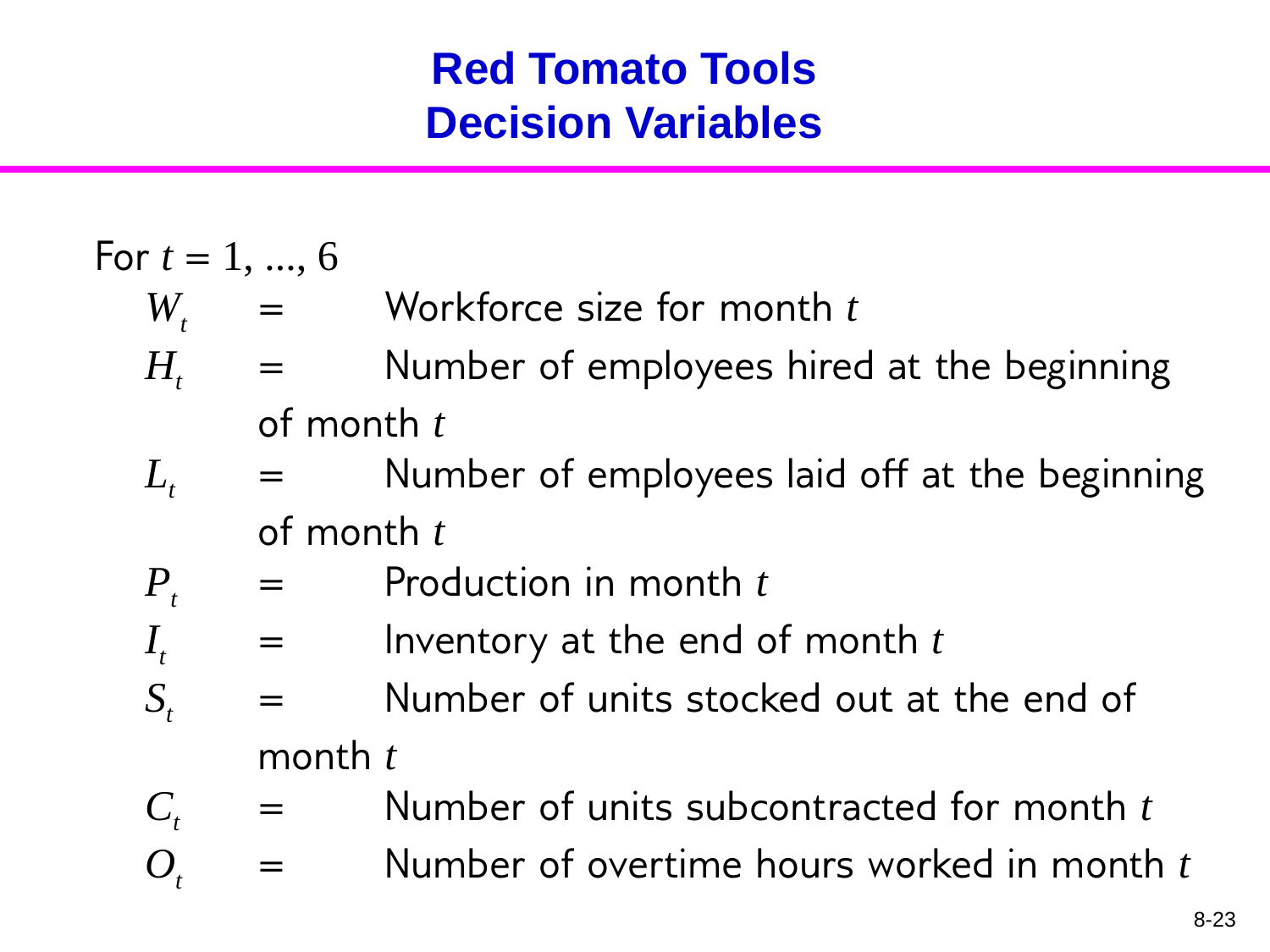

# Red Tomato Tools Decision Variables
For t = 1, ..., 6
Wt	=	Workforce size for month t
Ht	=	Number of employees hired at the beginning of month t
Lt	=	Number of employees laid off at the beginning of month t
Pt	=	Production in month t
It	=	Inventory at the end of month t
St	=	Number of units stocked out at the end of month t
Ct	=	Number of units subcontracted for month t
Ot	=	Number of overtime hours worked in month t
8-23